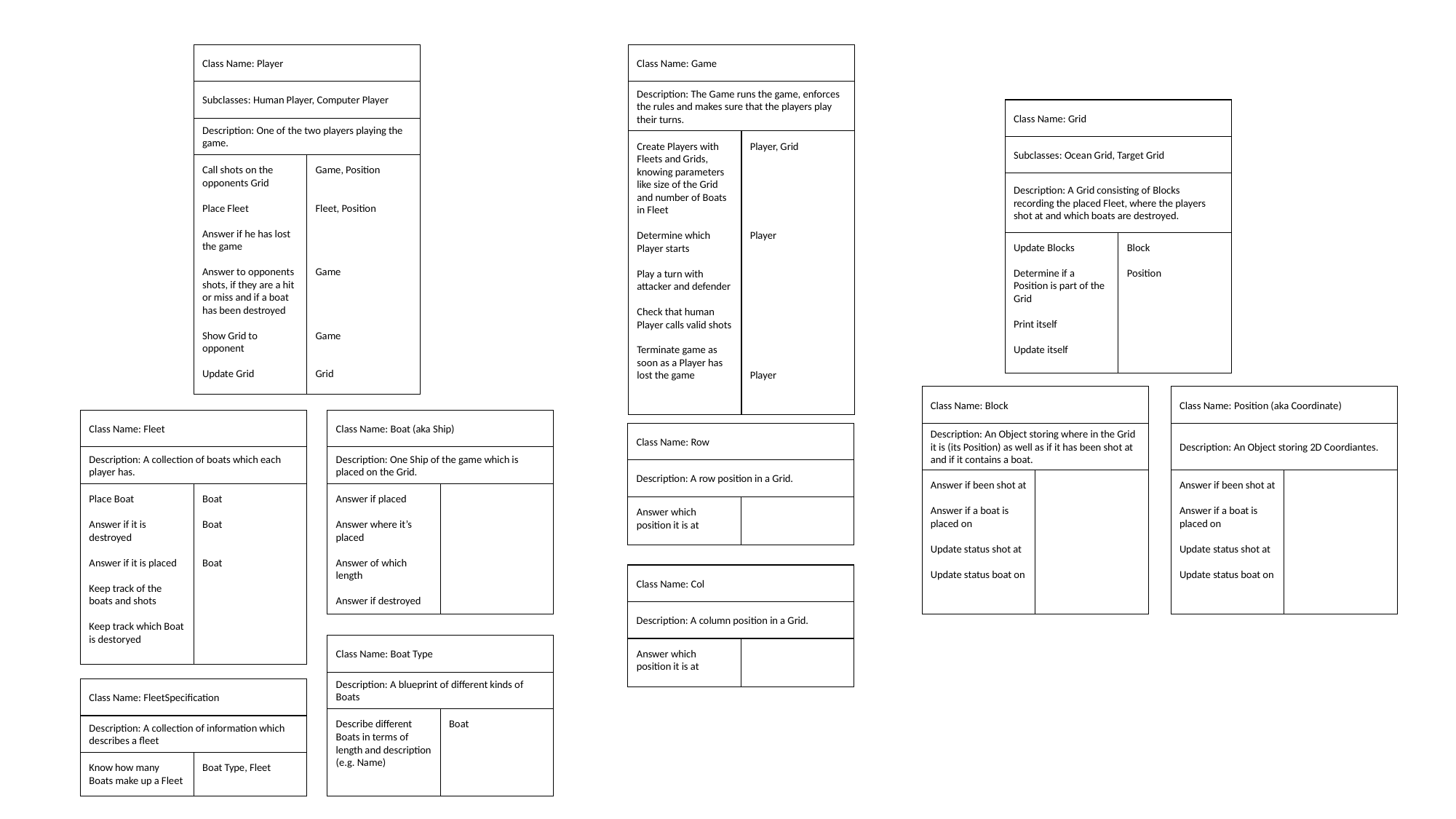

Class Name: Player
Subclasses: Human Player, Computer Player
Description: One of the two players playing the game.
Call shots on the opponents Grid

Place Fleet

Answer if he has lost the game

Answer to opponents shots, if they are a hit or miss and if a boat has been destroyed

Show Grid to opponent

Update Grid

Game, Position

Fleet, Position

Game

Game

Grid
Class Name: Game
Description: The Game runs the game, enforces the rules and makes sure that the players play their turns.
Create Players with Fleets and Grids, knowing parameters like size of the Grid and number of Boats in Fleet

Determine which Player starts

Play a turn with attacker and defender

Check that human Player calls valid shots

Terminate game as soon as a Player has lost the game

Player, Grid

Player

Player

Class Name: Grid
Subclasses: Ocean Grid, Target Grid
Description: A Grid consisting of Blocks recording the placed Fleet, where the players shot at and which boats are destroyed.
Block

Position

Update Blocks

Determine if a Position is part of the Grid

Print itself

Update itself

Class Name: Position (aka Coordinate)
Description: An Object storing 2D Coordiantes.
Answer if been shot at

Answer if a boat is placed on

Update status shot at

Update status boat on

Class Name: Block
Description: An Object storing where in the Grid it is (its Position) as well as if it has been shot at and if it contains a boat.
Answer if been shot at

Answer if a boat is placed on

Update status shot at

Update status boat on

Class Name: Fleet
Description: A collection of boats which each player has.
Place Boat

Answer if it is destroyed

Answer if it is placed

Keep track of the boats and shots

Keep track which Boat is destoryed
Boat

Boat

Boat
Class Name: Boat (aka Ship)
Description: One Ship of the game which is placed on the Grid.
Answer if placed

Answer where it’s placed

Answer of which length

Answer if destroyed

Class Name: Row
Description: A row position in a Grid.
Answer which position it is at

Class Name: Col
Description: A column position in a Grid.
Answer which position it is at

Class Name: Boat Type
Description: A blueprint of different kinds of Boats
Describe different Boats in terms of length and description (e.g. Name)
Boat
Class Name: FleetSpecification
Description: A collection of information which describes a fleet
Know how many Boats make up a Fleet
Boat Type, Fleet